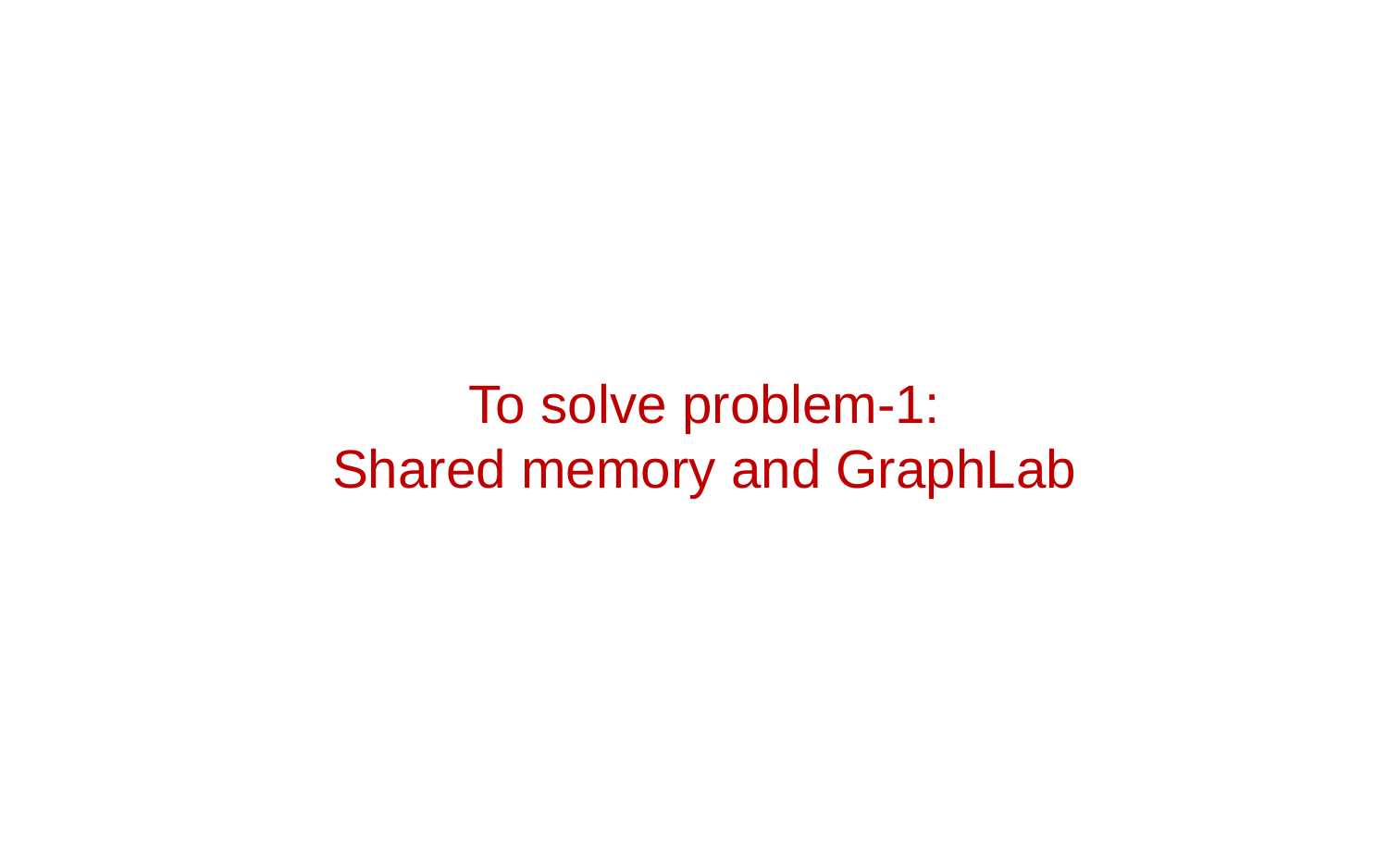

#
To solve problem-1:
Shared memory and GraphLab